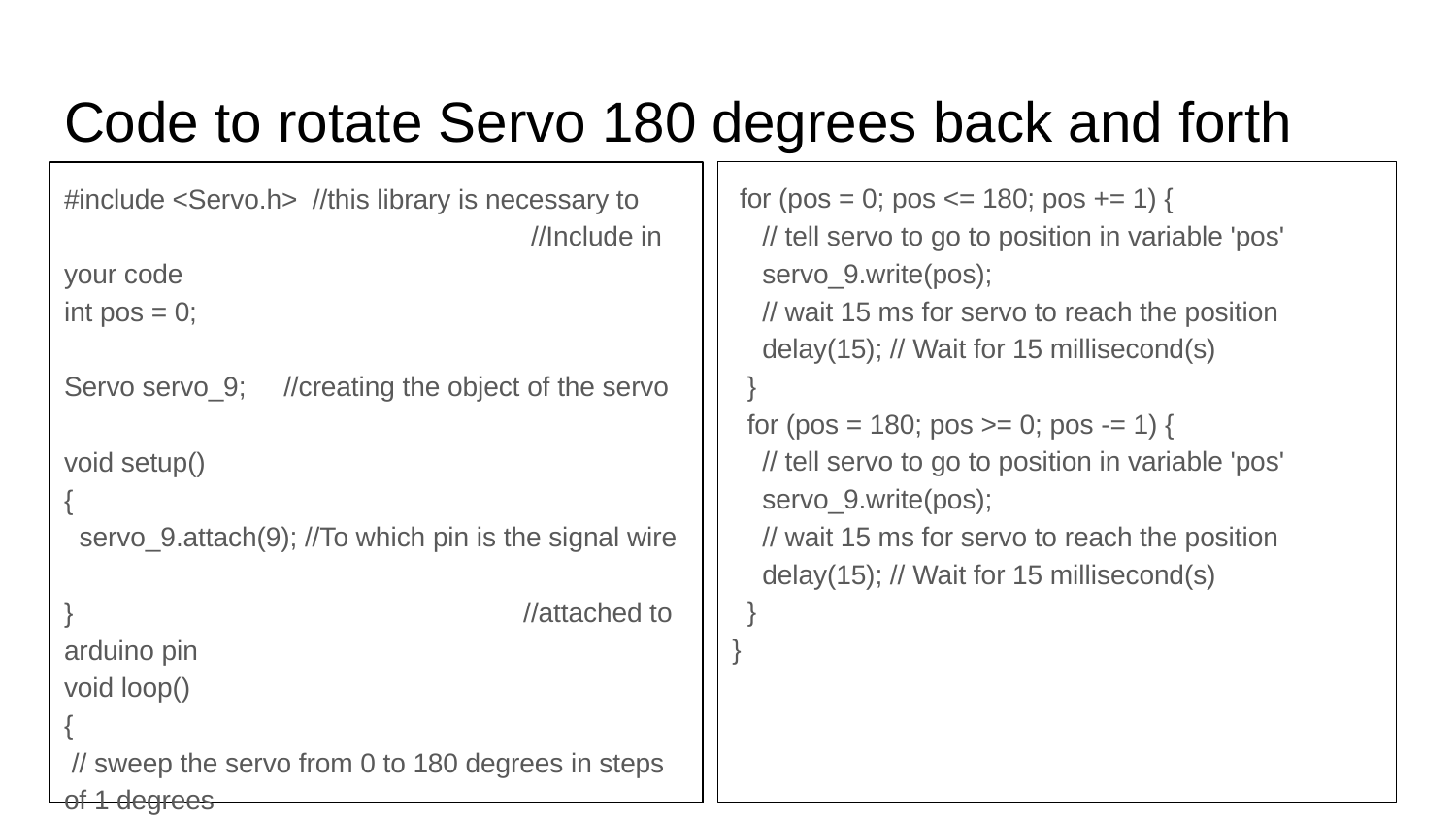

# Code to rotate Servo 180 degrees back and forth
 for (pos = 0; pos <= 180; pos += 1) {
    // tell servo to go to position in variable 'pos'
    servo_9.write(pos);
    // wait 15 ms for servo to reach the position
    delay(15); // Wait for 15 millisecond(s)
  }
  for (pos = 180; pos >= 0; pos -= 1) {
    // tell servo to go to position in variable 'pos'
    servo_9.write(pos);
    // wait 15 ms for servo to reach the position
    delay(15); // Wait for 15 millisecond(s)
  }
}

#include <Servo.h>  //this library is necessary to
			    //Include in your code
int pos = 0;

Servo servo_9;     //creating the object of the servo

void setup()
{
  servo_9.attach(9); //To which pin is the signal wire
}			   //attached to arduino pin
void loop()
{
 // sweep the servo from 0 to 180 degrees in steps of 1 degrees